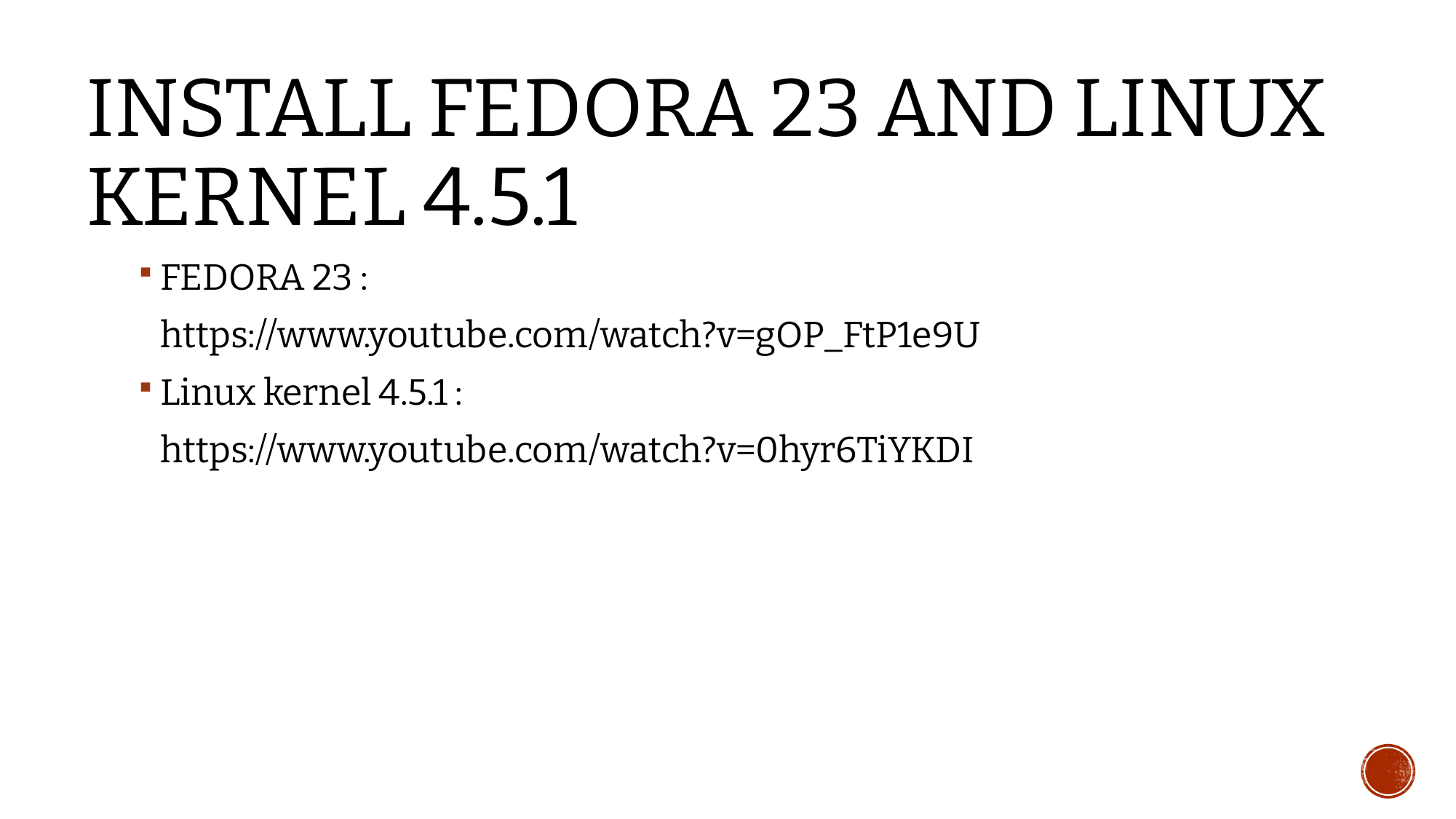

# Install FEDORA 23 and linux kernel 4.5.1
FEDORA 23 :
   https://www.youtube.com/watch?v=gOP_FtP1e9U
Linux kernel 4.5.1 :
   https://www.youtube.com/watch?v=0hyr6TiYKDI